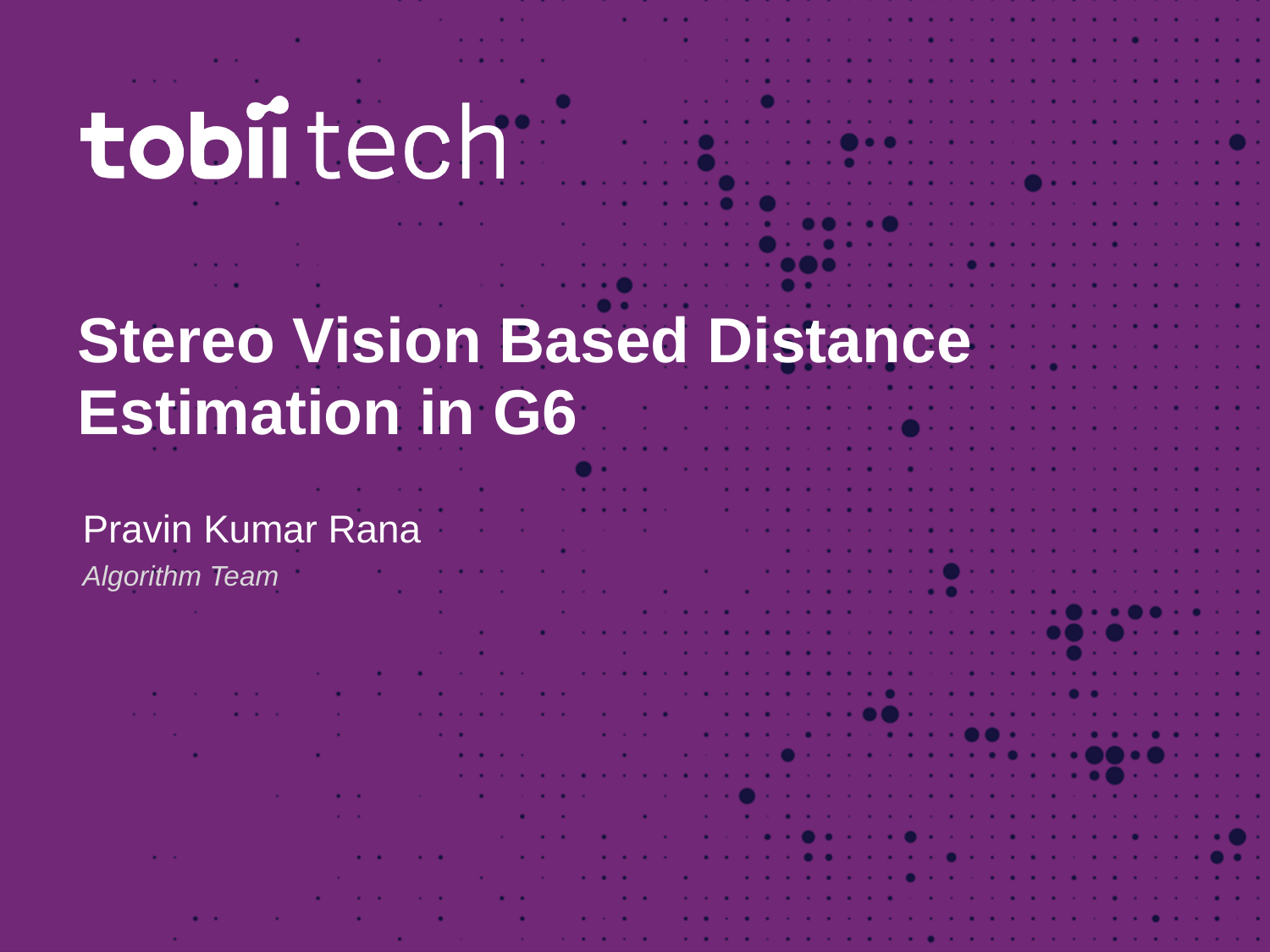

Stereo Vision Based Distance Estimation in G6
Pravin Kumar Rana
Algorithm Team